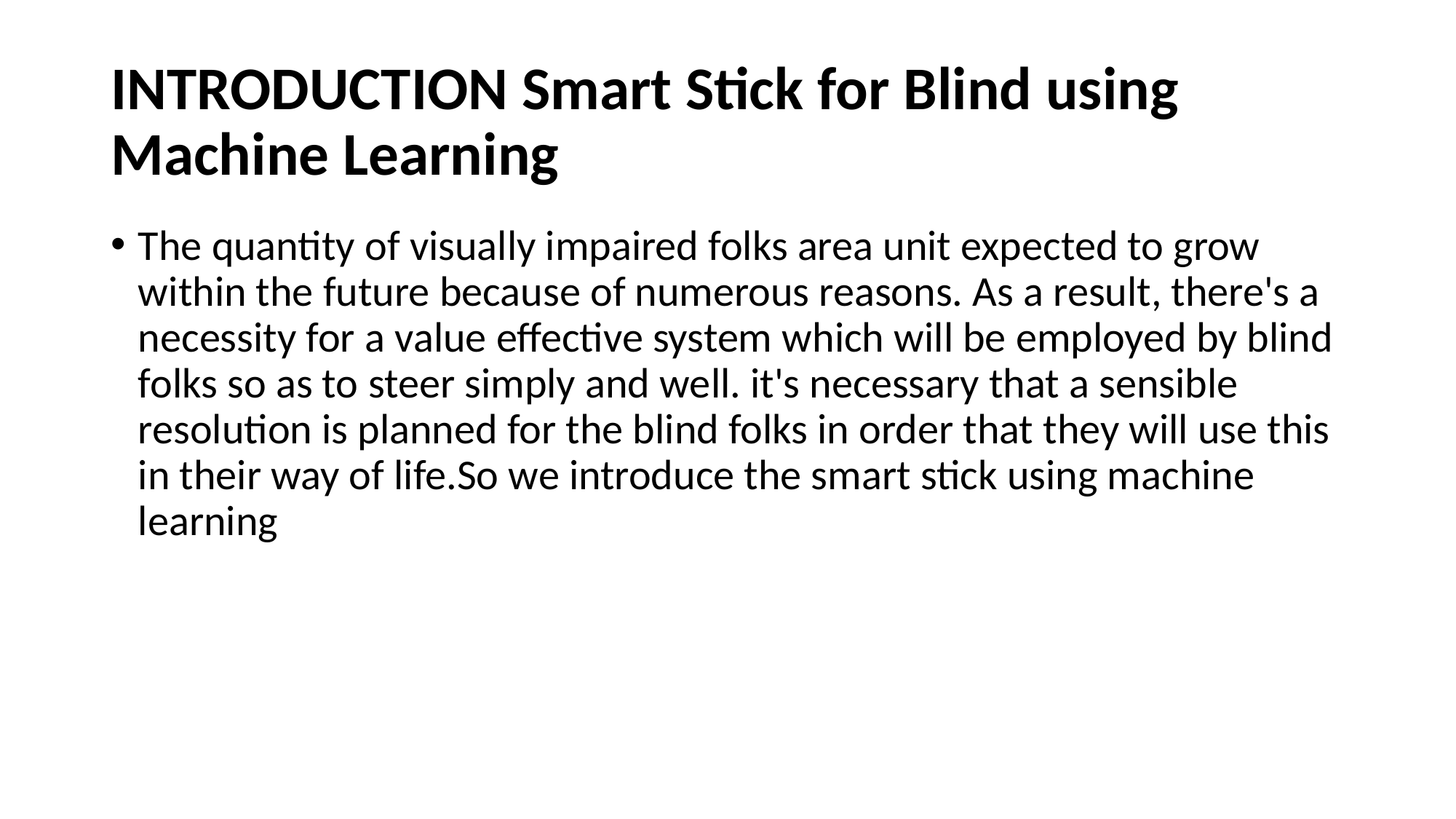

# INTRODUCTION Smart Stick for Blind using Machine Learning
The quantity of visually impaired folks area unit expected to grow within the future because of numerous reasons. As a result, there's a necessity for a value effective system which will be employed by blind folks so as to steer simply and well. it's necessary that a sensible resolution is planned for the blind folks in order that they will use this in their way of life.So we introduce the smart stick using machine learning